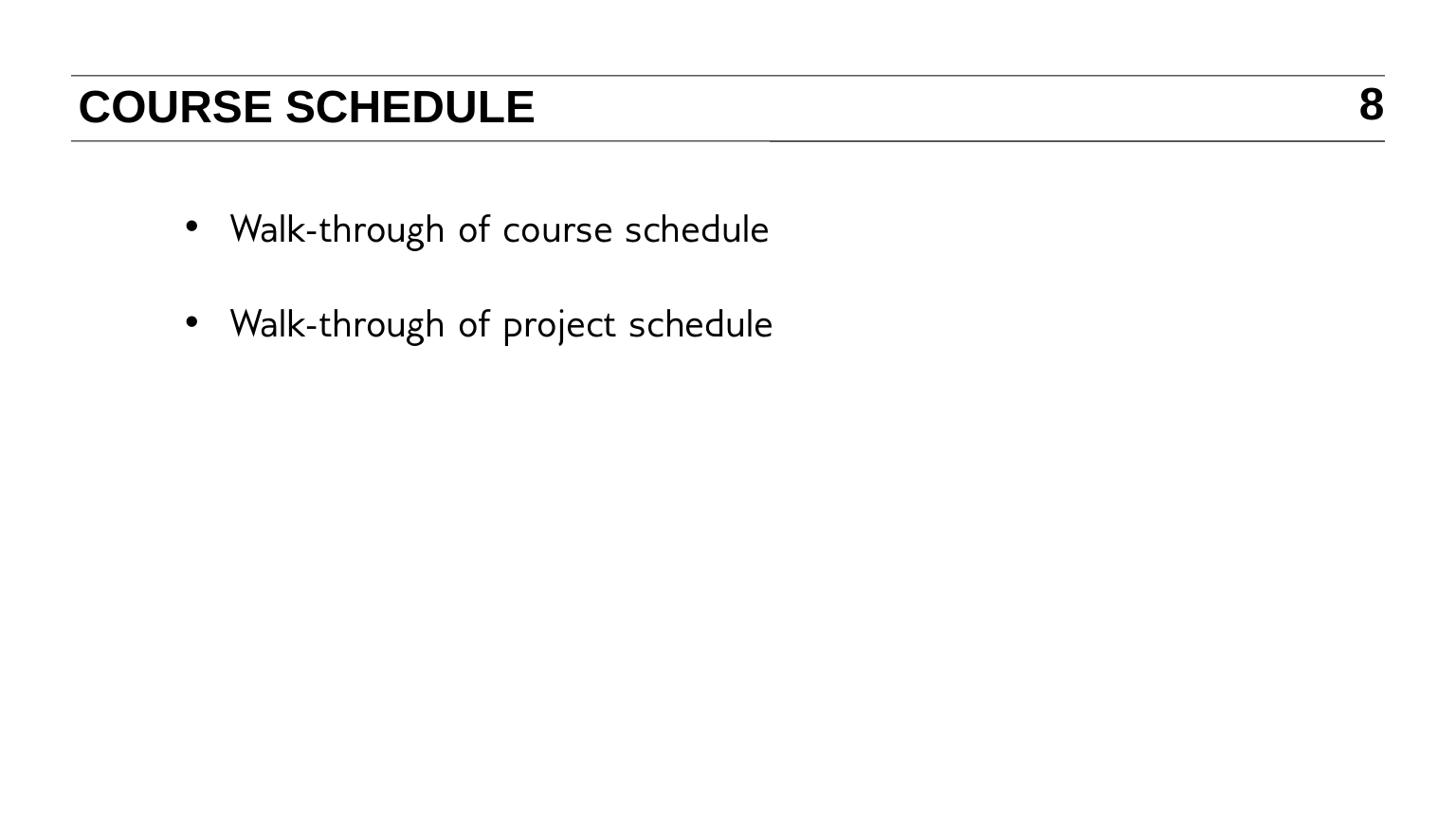

Course Schedule
8
Walk-through of course schedule

Walk-through of project schedule